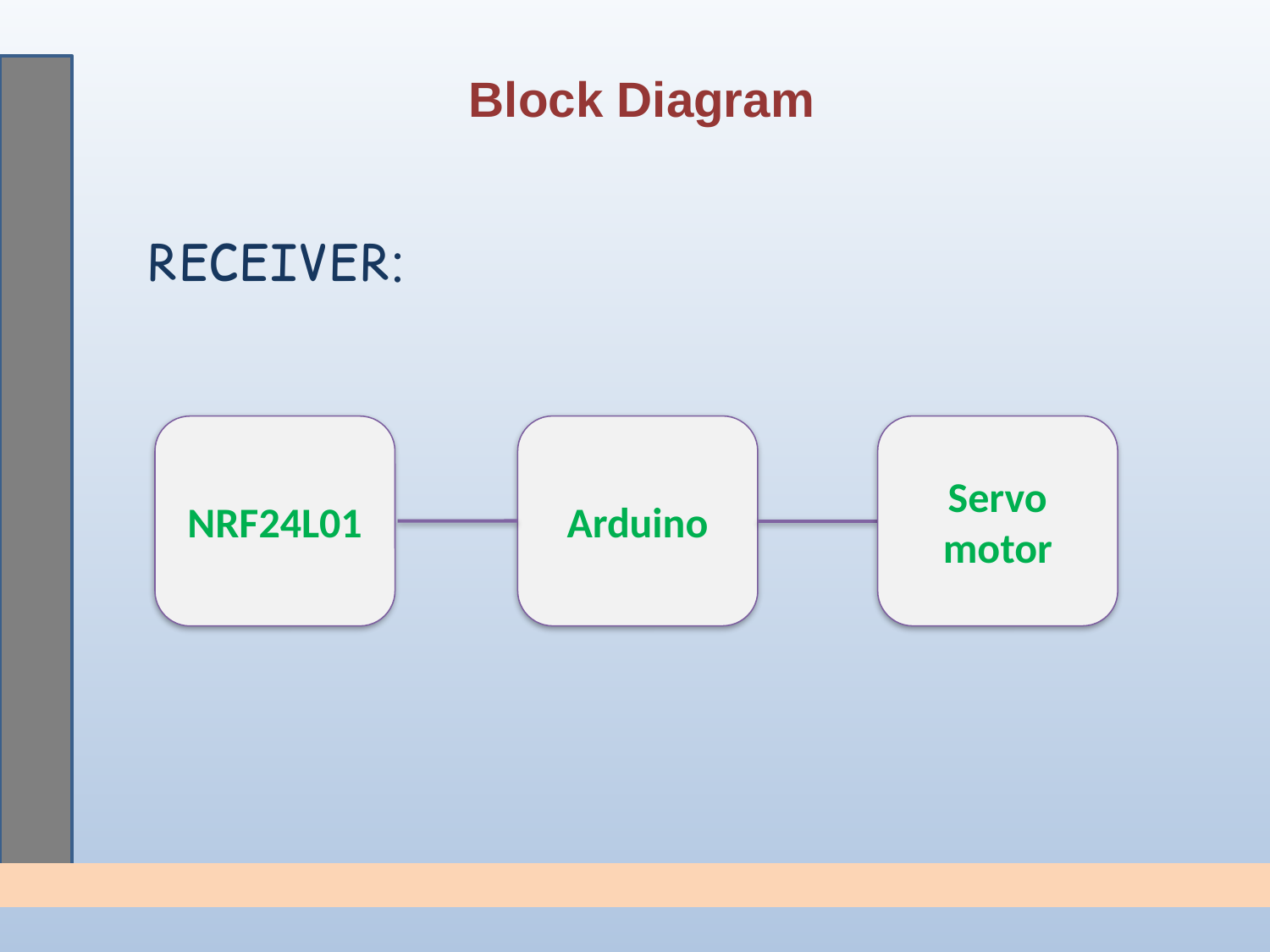

# Block Diagram

RECEIVER:
Arduino
Servo motor
NRF24L01